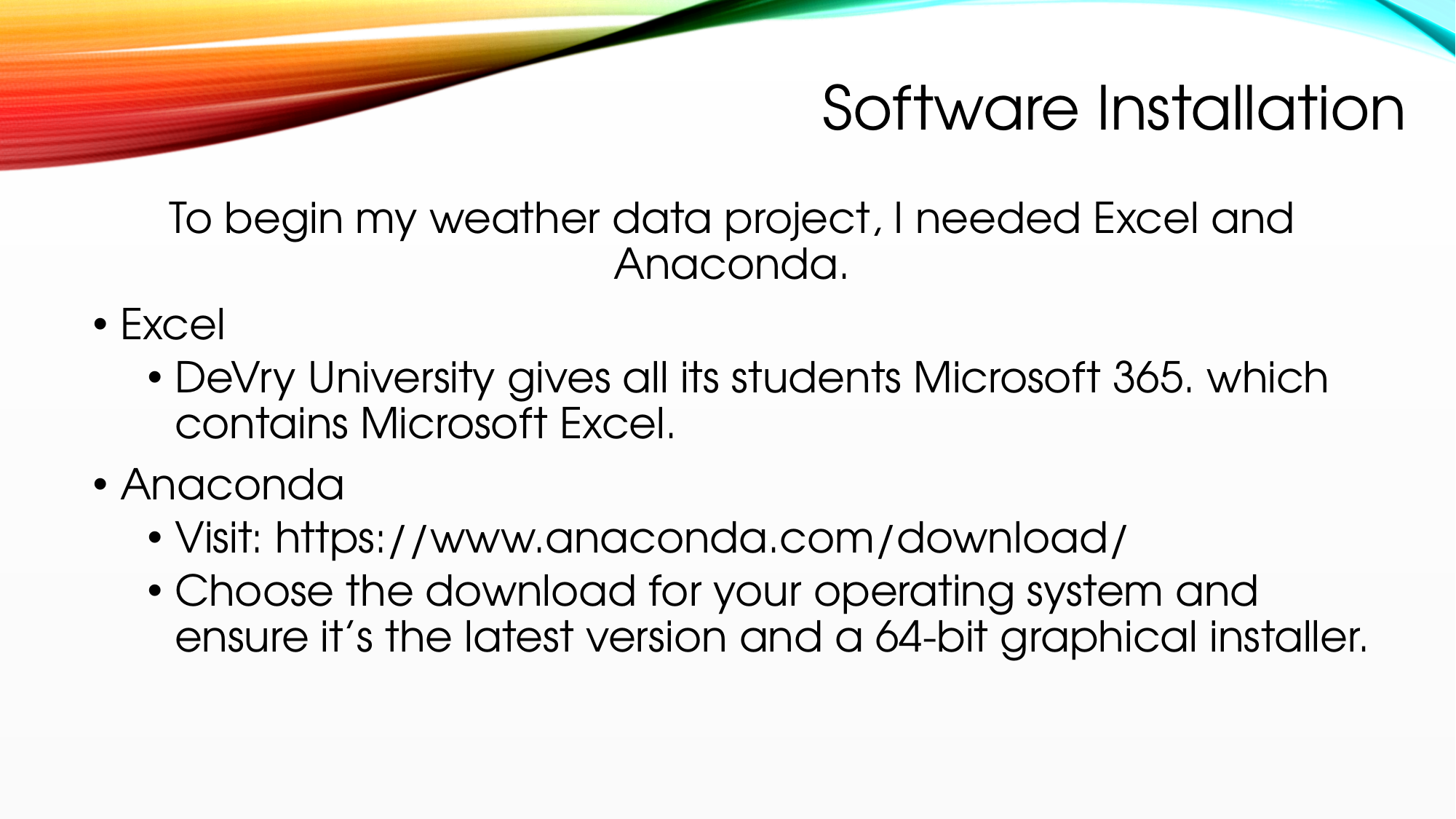

Software Installation
To begin my weather data project, I needed Excel and Anaconda.
Excel
DeVry University gives all its students Microsoft 365. which contains Microsoft Excel.
Anaconda
Visit: https://www.anaconda.com/download/
Choose the download for your operating system and ensure it’s the latest version and a 64-bit graphical installer.